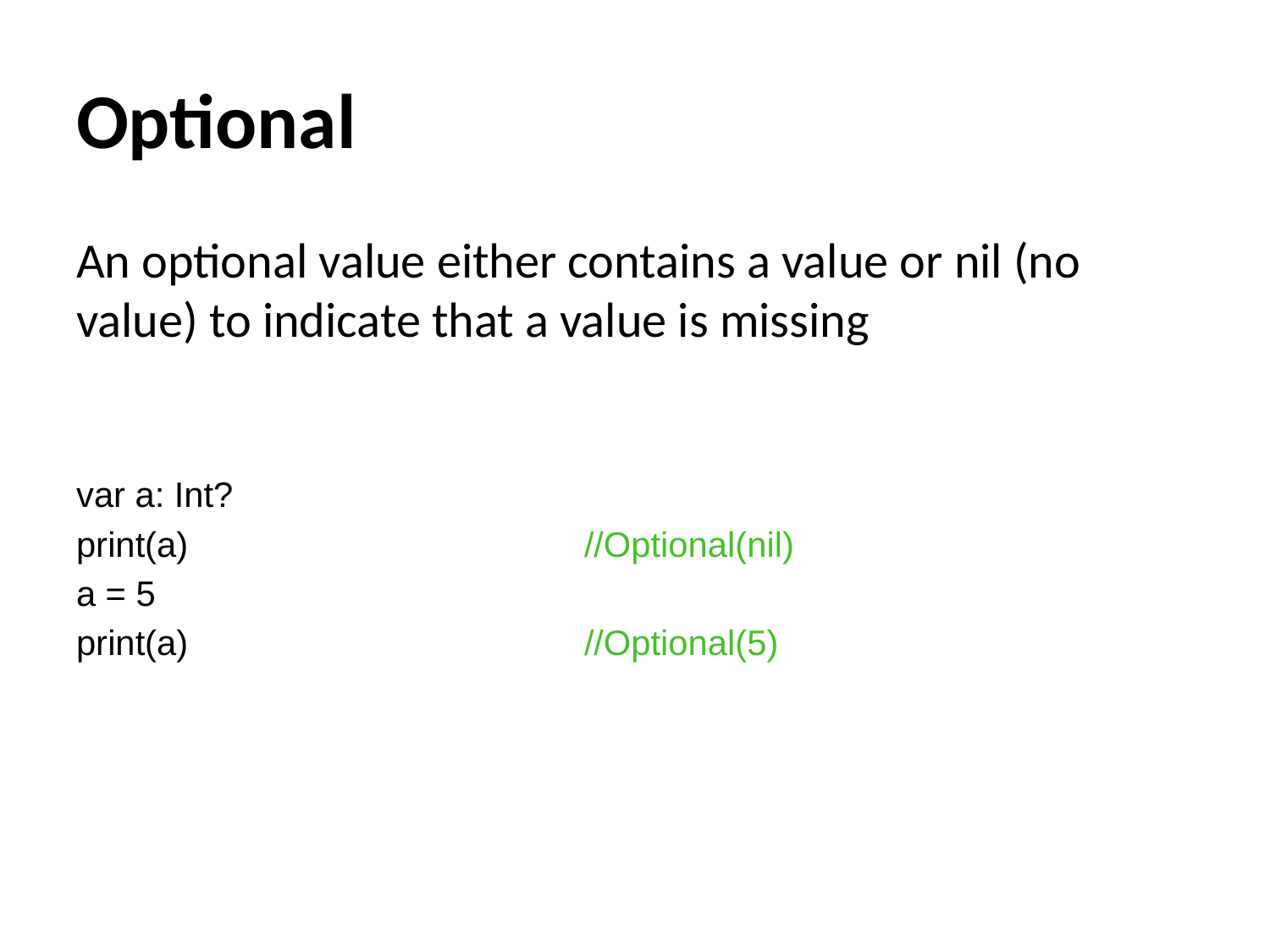

# Optional
An optional value either contains a value or nil (no value) to indicate that a value is missing

var a: Int?
print(a)				//Optional(nil)
a = 5
print(a)				//Optional(5)